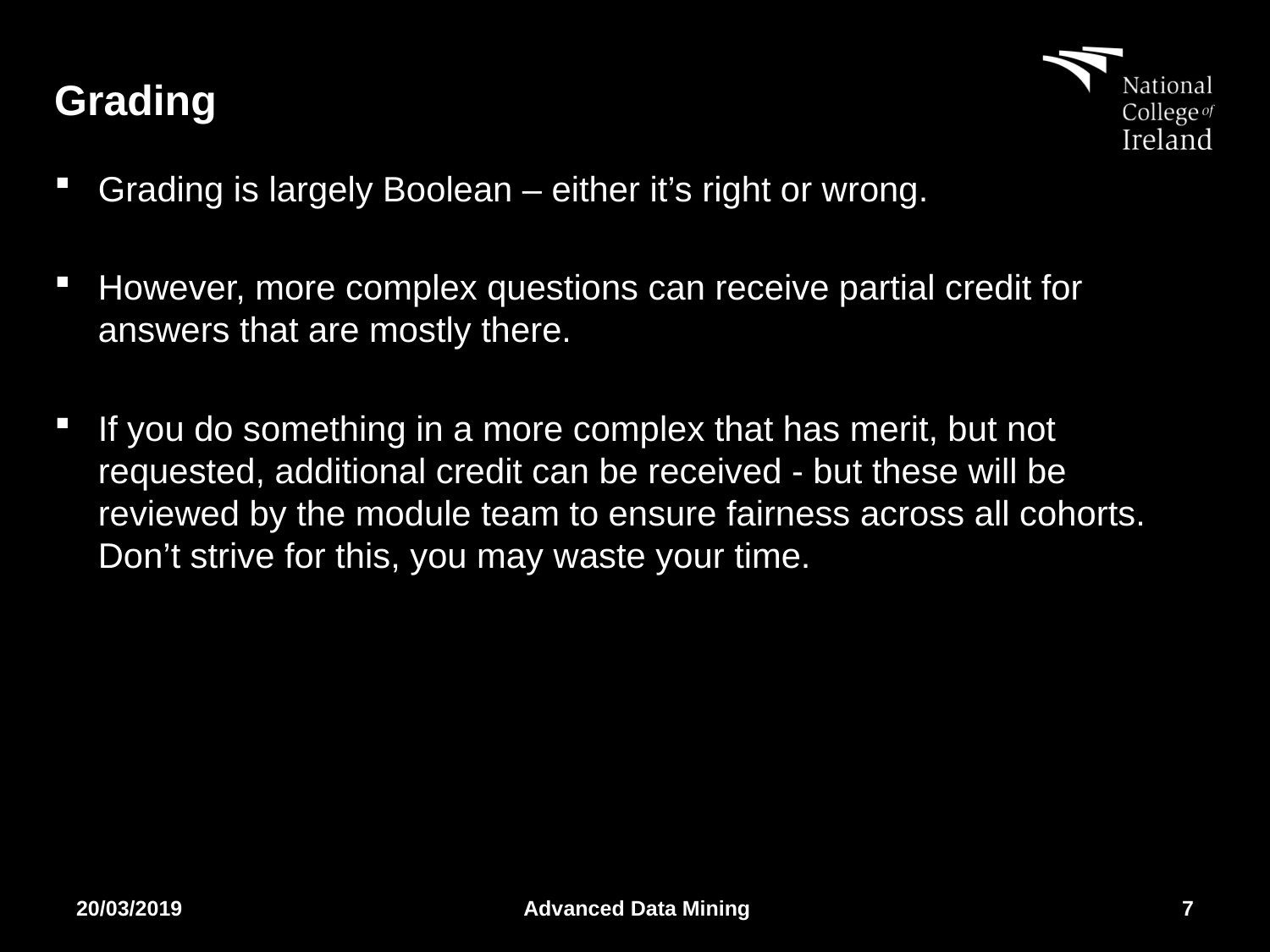

# Grading
Grading is largely Boolean – either it’s right or wrong.

However, more complex questions can receive partial credit for answers that are mostly there.

If you do something in a more complex that has merit, but not requested, additional credit can be received - but these will be reviewed by the module team to ensure fairness across all cohorts. Don’t strive for this, you may waste your time.
20/03/2019
Advanced Data Mining
7